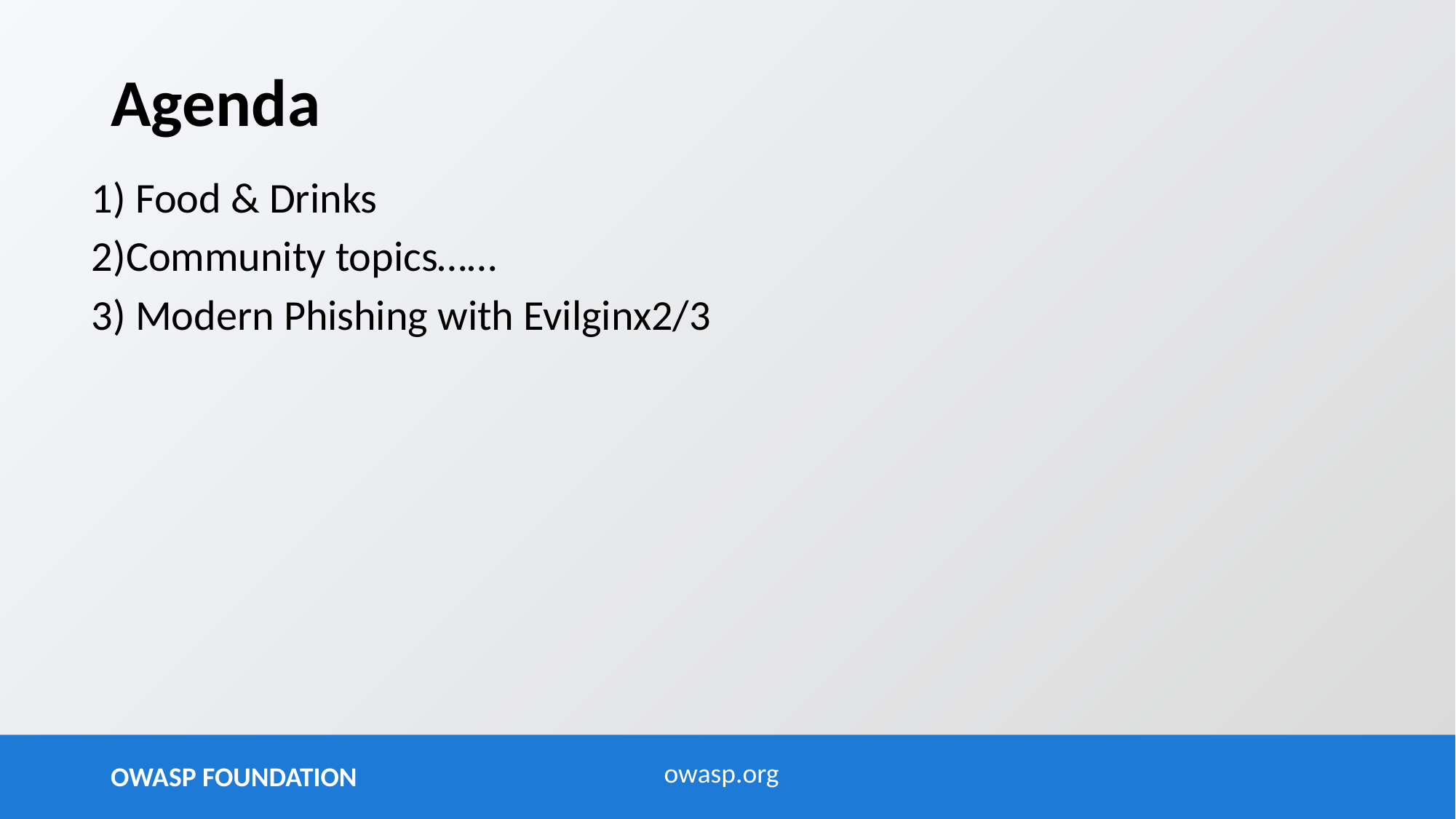

Agenda
 Food & Drinks
Community topics……
 Modern Phishing with Evilginx2/3